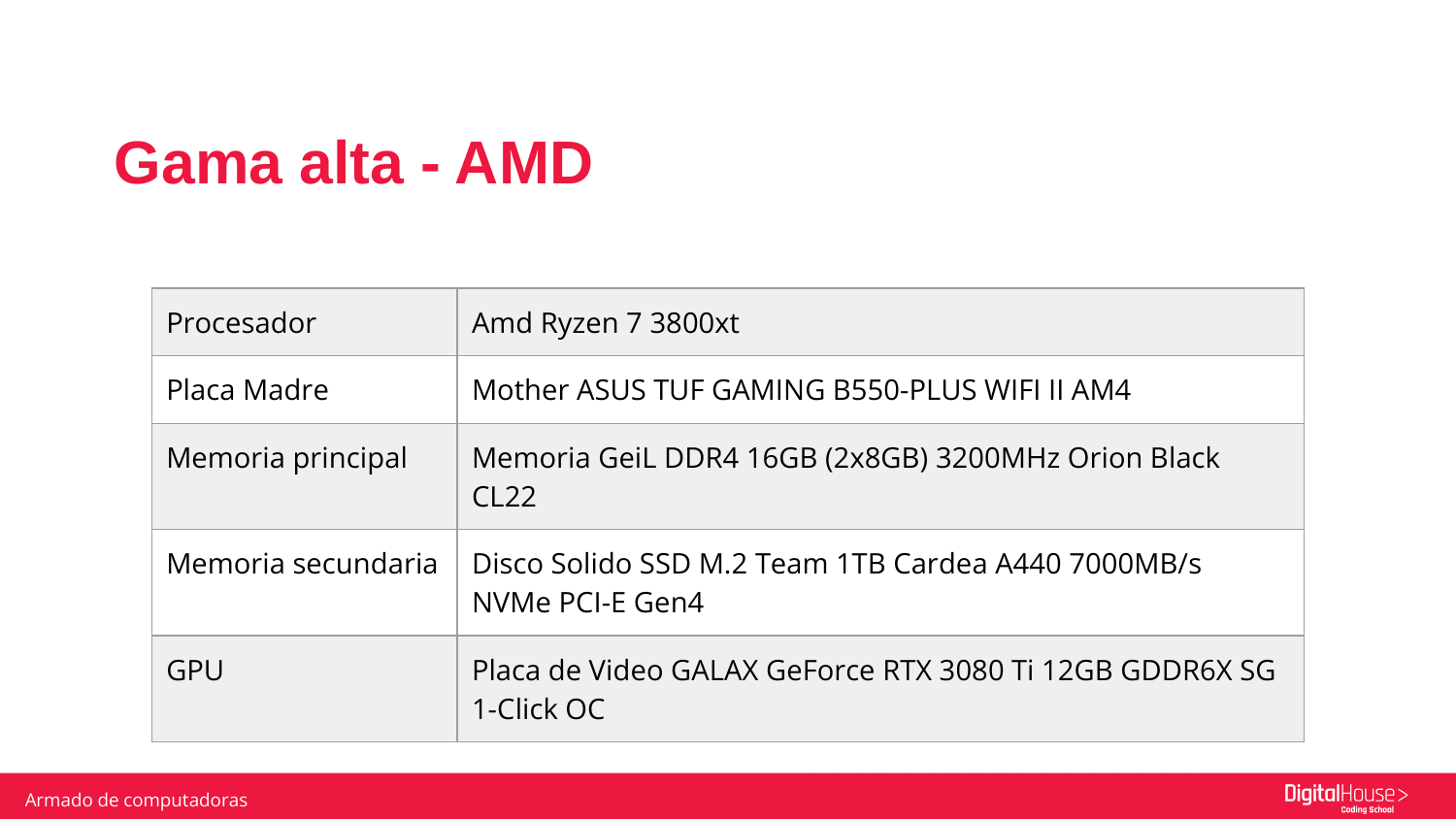

Gama alta - AMD

| Procesador | Amd Ryzen 7 3800xt |
| --- | --- |
| Placa Madre | Mother ASUS TUF GAMING B550-PLUS WIFI II AM4 |
| Memoria principal | Memoria GeiL DDR4 16GB (2x8GB) 3200MHz Orion Black CL22 |
| Memoria secundaria | Disco Solido SSD M.2 Team 1TB Cardea A440 7000MB/s NVMe PCI-E Gen4 |
| GPU | Placa de Video GALAX GeForce RTX 3080 Ti 12GB GDDR6X SG 1-Click OC |